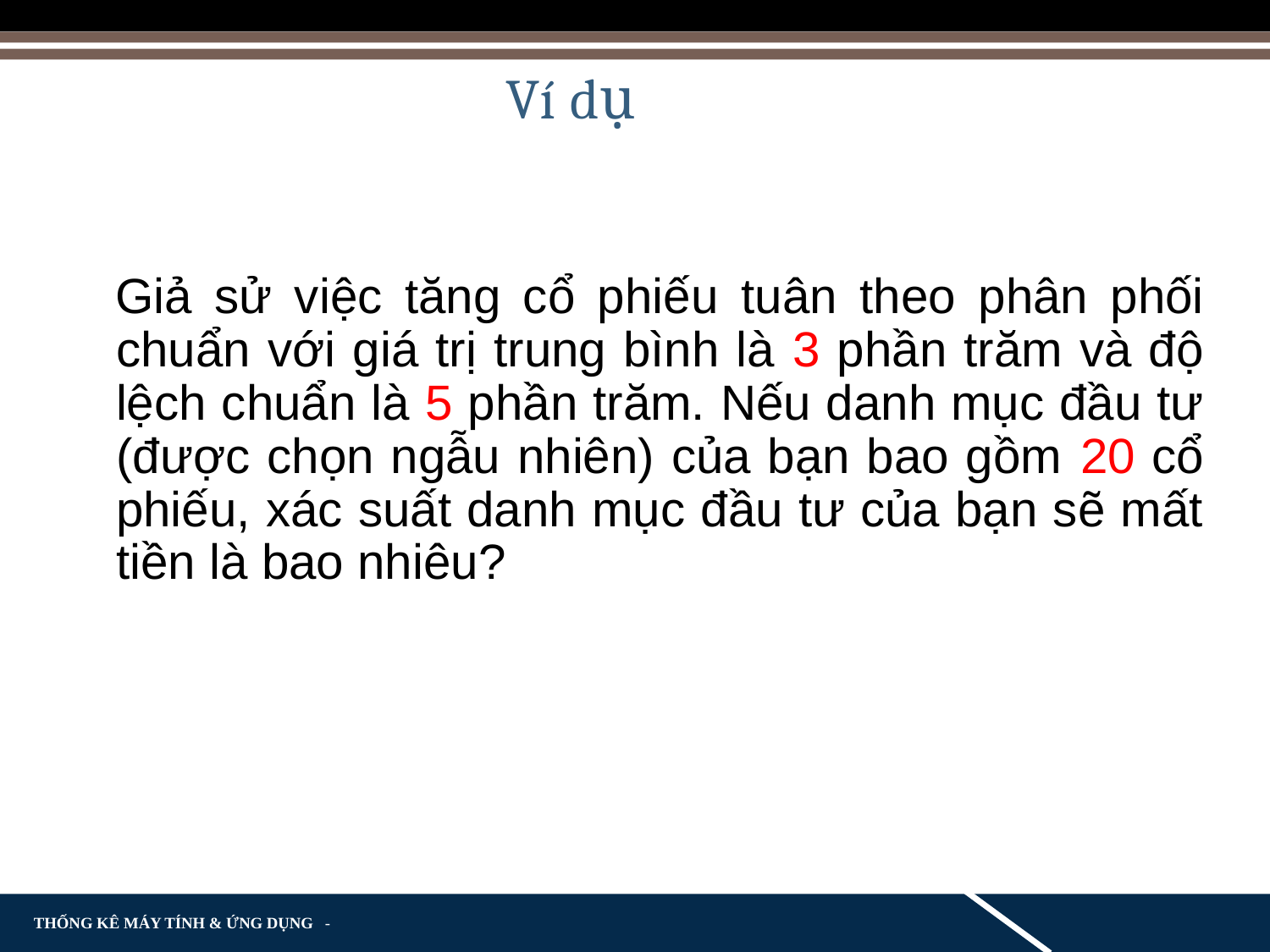

# Ví dụ
Giả sử việc tăng cổ phiếu tuân theo phân phối chuẩn với giá trị trung bình là 3 phần trăm và độ lệch chuẩn là 5 phần trăm. Nếu danh mục đầu tư (được chọn ngẫu nhiên) của bạn bao gồm 20 cổ phiếu, xác suất danh mục đầu tư của bạn sẽ mất tiền là bao nhiêu?